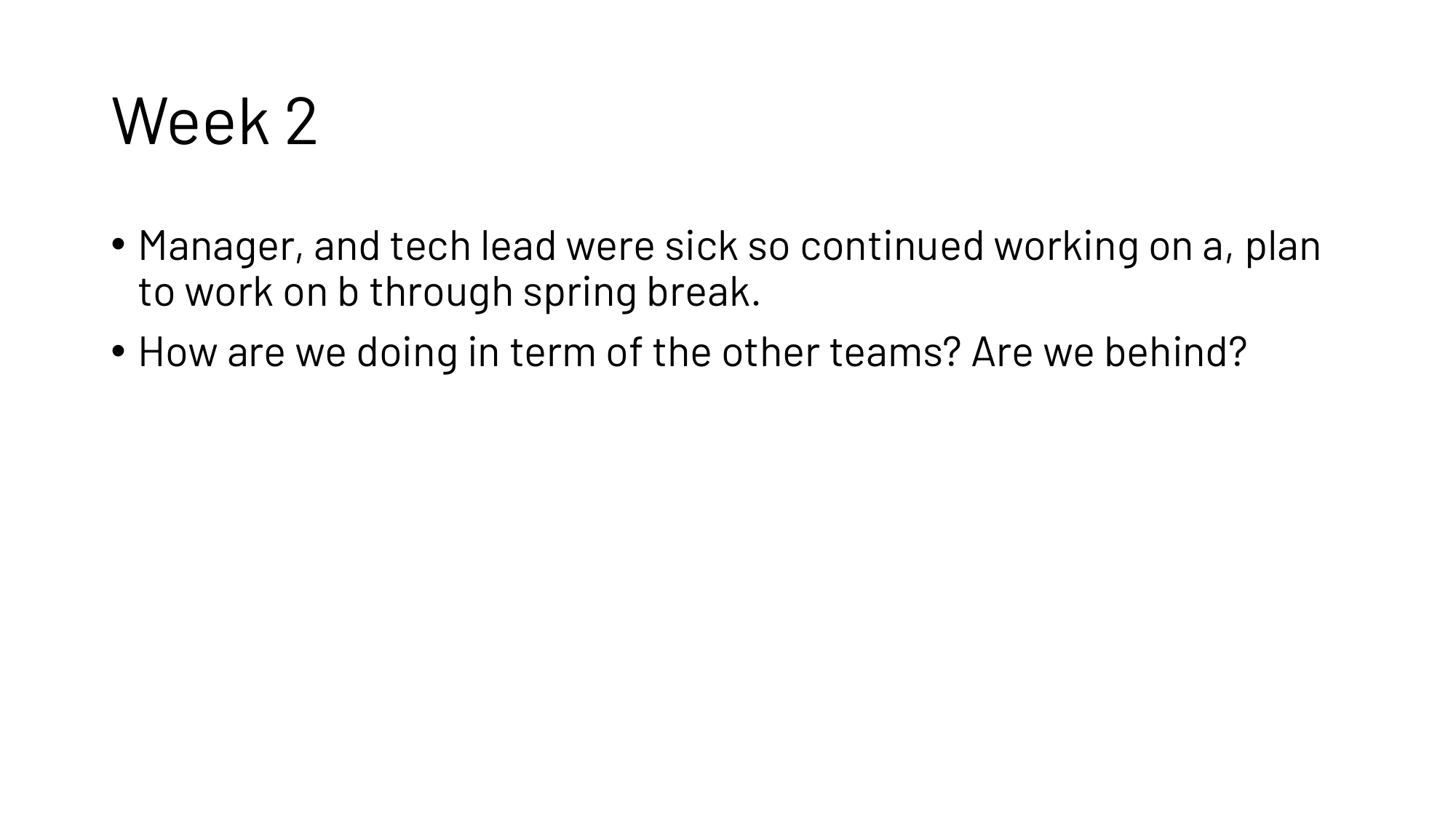

# Week 2
Manager, and tech lead were sick so continued working on a, plan to work on b through spring break.
How are we doing in term of the other teams? Are we behind?